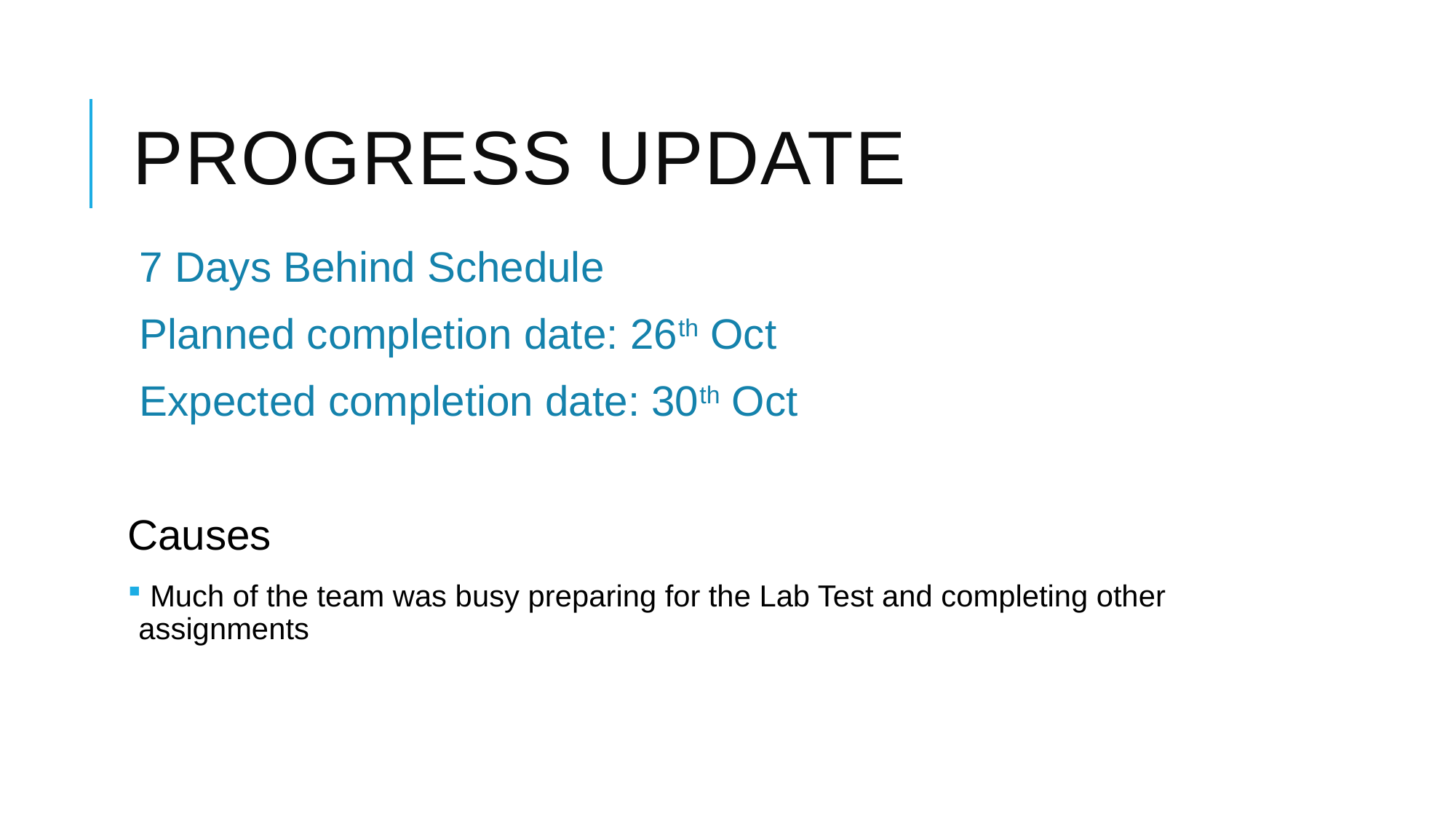

# Progress UPdate
7 Days Behind Schedule
Planned completion date: 26th Oct
Expected completion date: 30th Oct

Causes
 Much of the team was busy preparing for the Lab Test and completing other assignments